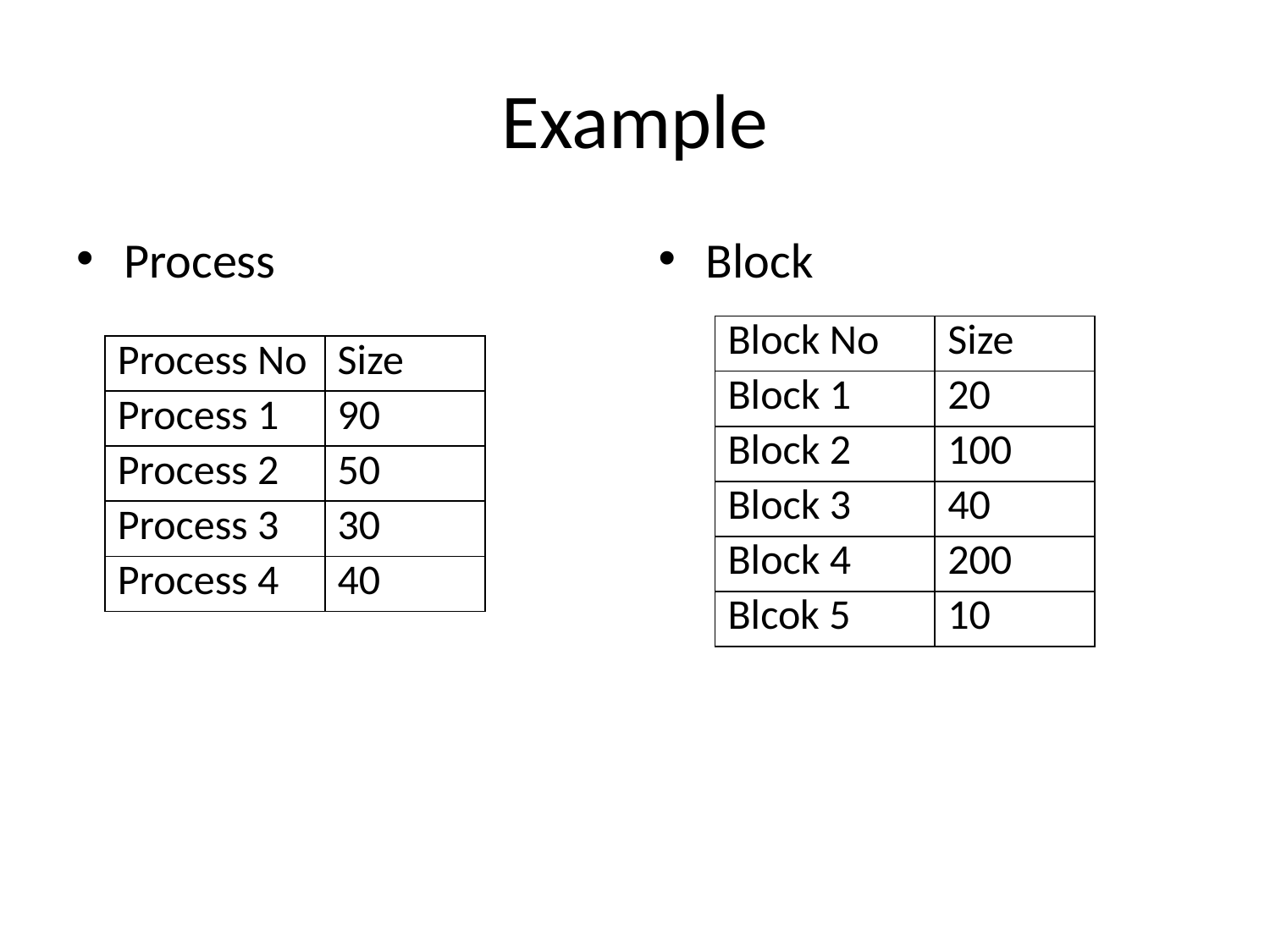

# Example
Process
Block
| Block No | Size |
| --- | --- |
| Block 1 | 20 |
| Block 2 | 100 |
| Block 3 | 40 |
| Block 4 | 200 |
| Blcok 5 | 10 |
| Process No | Size |
| --- | --- |
| Process 1 | 90 |
| Process 2 | 50 |
| Process 3 | 30 |
| Process 4 | 40 |